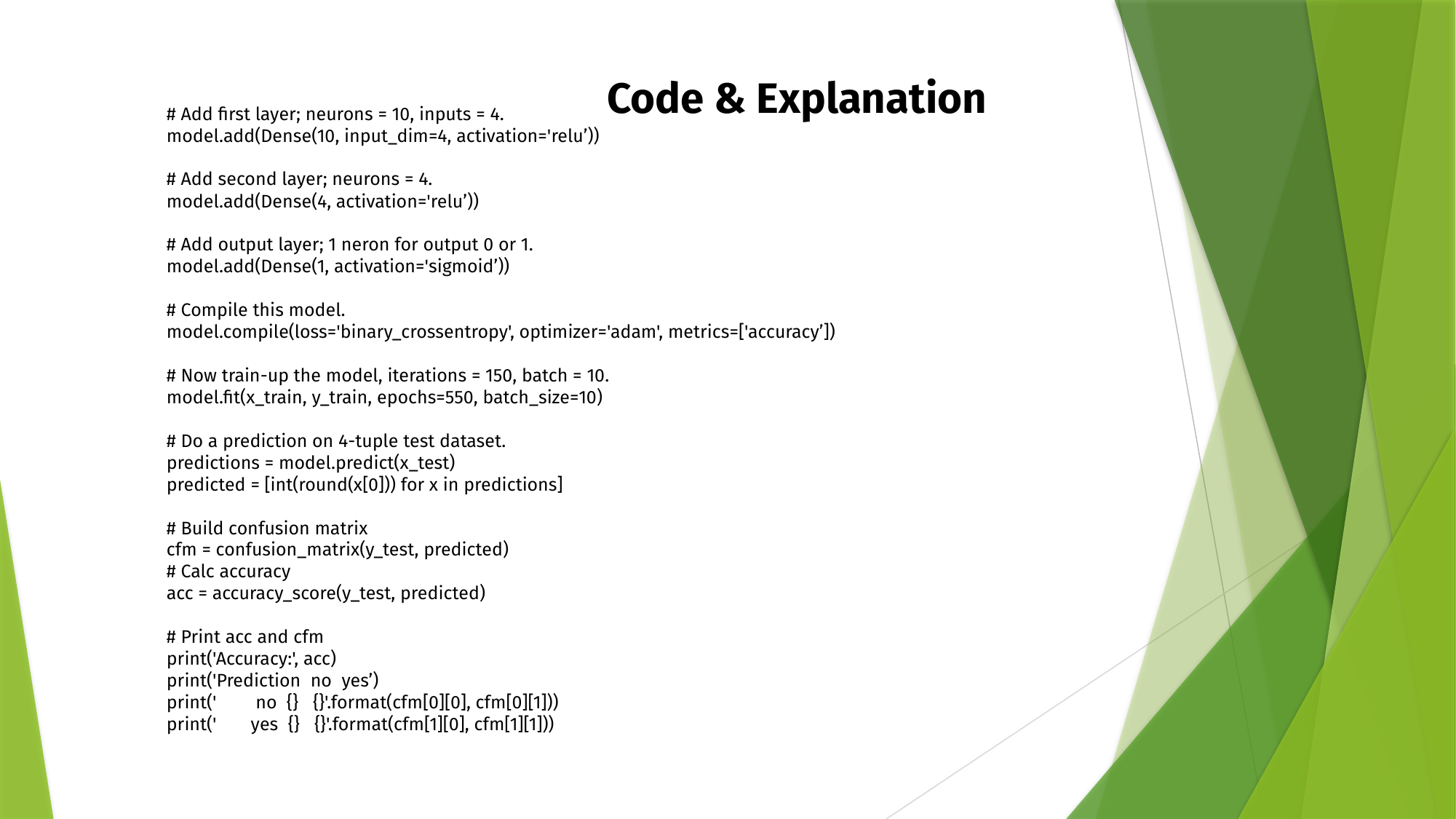

Code & Explanation
# Add first layer; neurons = 10, inputs = 4.
model.add(Dense(10, input_dim=4, activation='relu’))

# Add second layer; neurons = 4.
model.add(Dense(4, activation='relu’))

# Add output layer; 1 neron for output 0 or 1.
model.add(Dense(1, activation='sigmoid’))
# Compile this model.
model.compile(loss='binary_crossentropy', optimizer='adam', metrics=['accuracy’])

# Now train-up the model, iterations = 150, batch = 10.
model.fit(x_train, y_train, epochs=550, batch_size=10)

# Do a prediction on 4-tuple test dataset.
predictions = model.predict(x_test)
predicted = [int(round(x[0])) for x in predictions]

# Build confusion matrix
cfm = confusion_matrix(y_test, predicted)
# Calc accuracy
acc = accuracy_score(y_test, predicted)

# Print acc and cfm
print('Accuracy:', acc)
print('Prediction  no  yes’)
print('        no  {}   {}'.format(cfm[0][0], cfm[0][1]))
print('       yes  {}   {}'.format(cfm[1][0], cfm[1][1]))